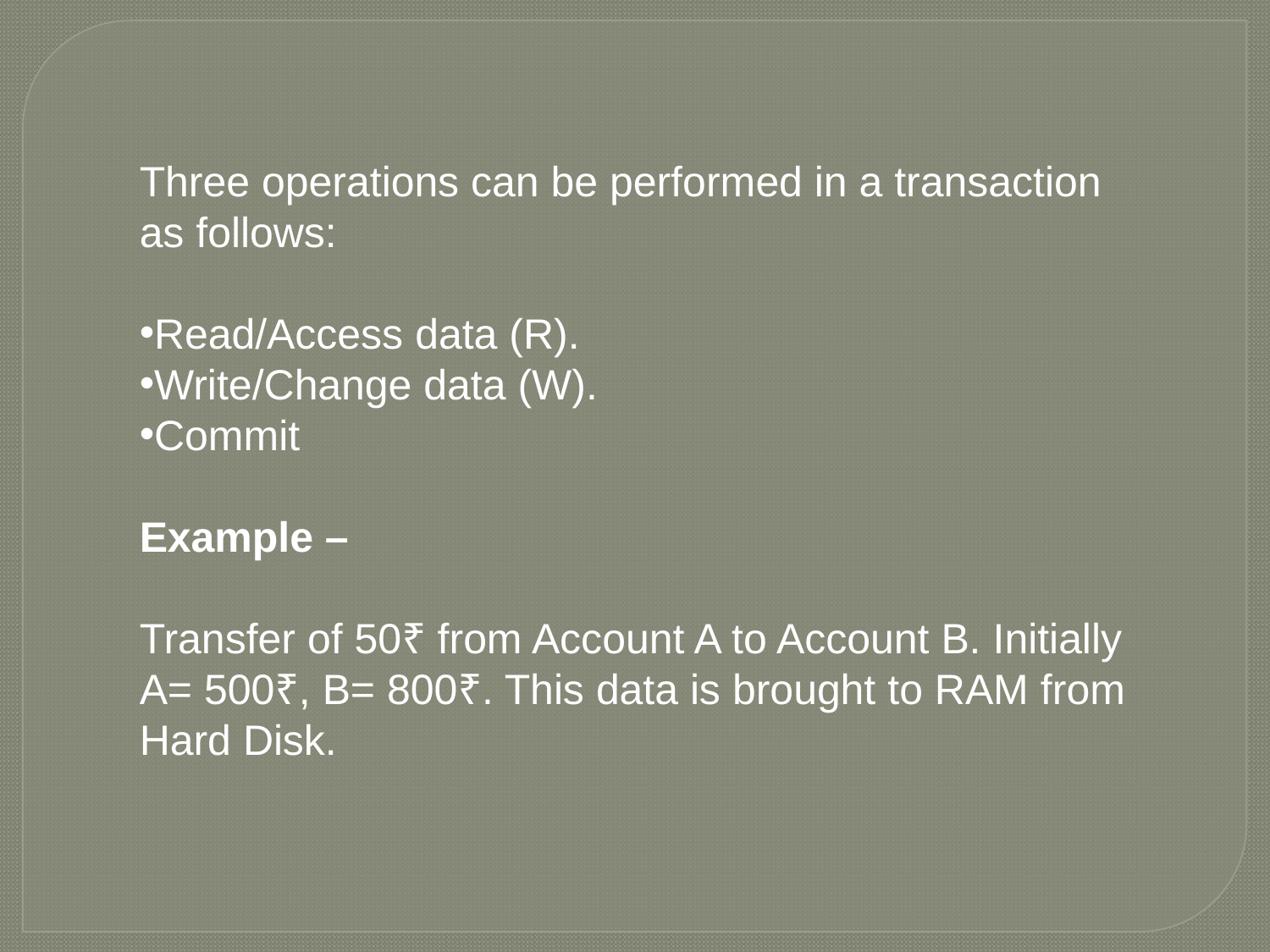

Three operations can be performed in a transaction as follows:

Read/Access data (R).
Write/Change data (W).
Commit

Example –
Transfer of 50₹ from Account A to Account B. Initially A= 500₹, B= 800₹. This data is brought to RAM from Hard Disk.